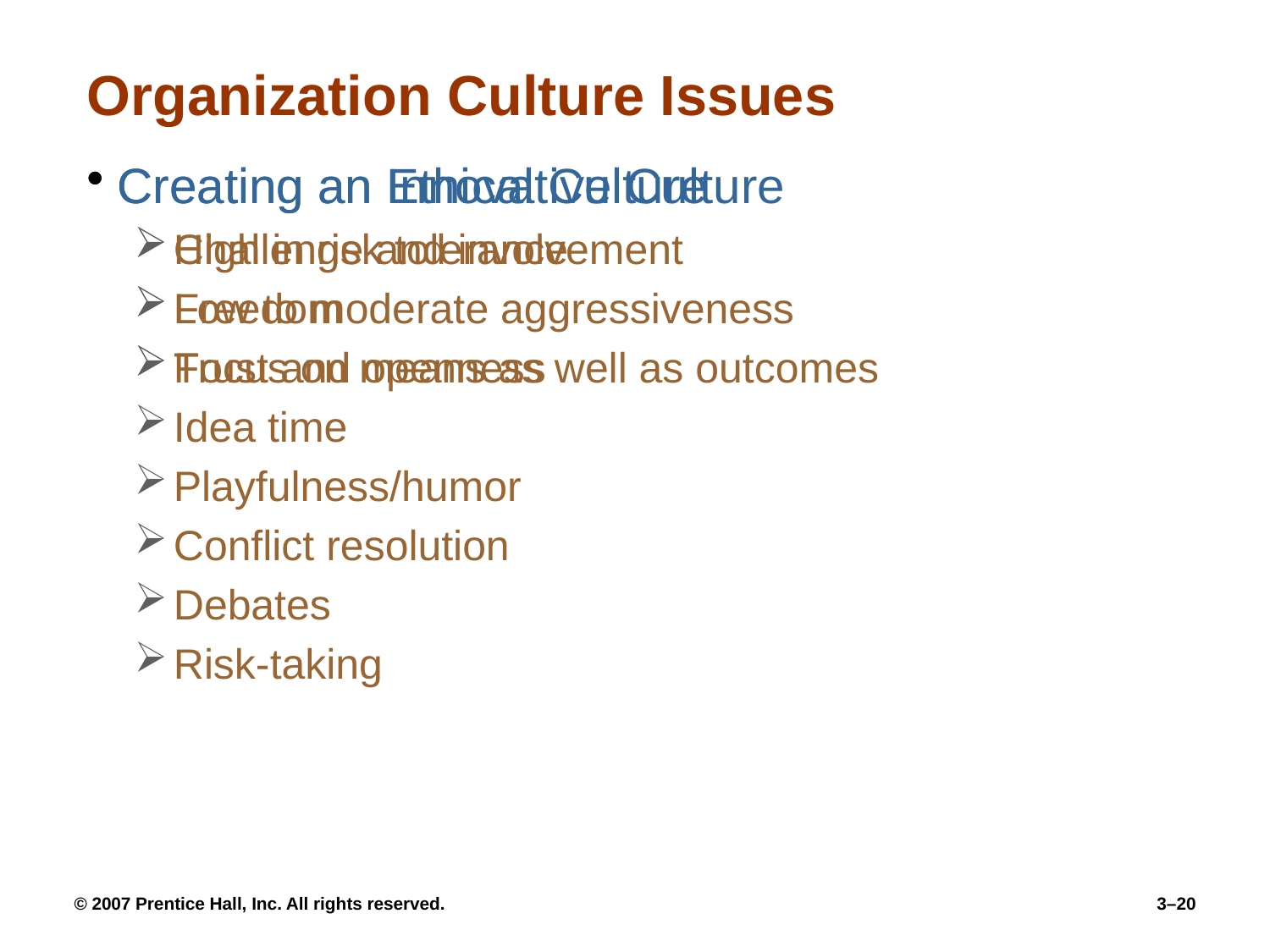

# Organization Culture Issues
Creating an Ethical Culture
High in risk tolerance
Low to moderate aggressiveness
Focus on means as well as outcomes
Creating an Innovative Culture
Challenge and involvement
Freedom
Trust and openness
Idea time
Playfulness/humor
Conflict resolution
Debates
Risk-taking
© 2007 Prentice Hall, Inc. All rights reserved.
3–20